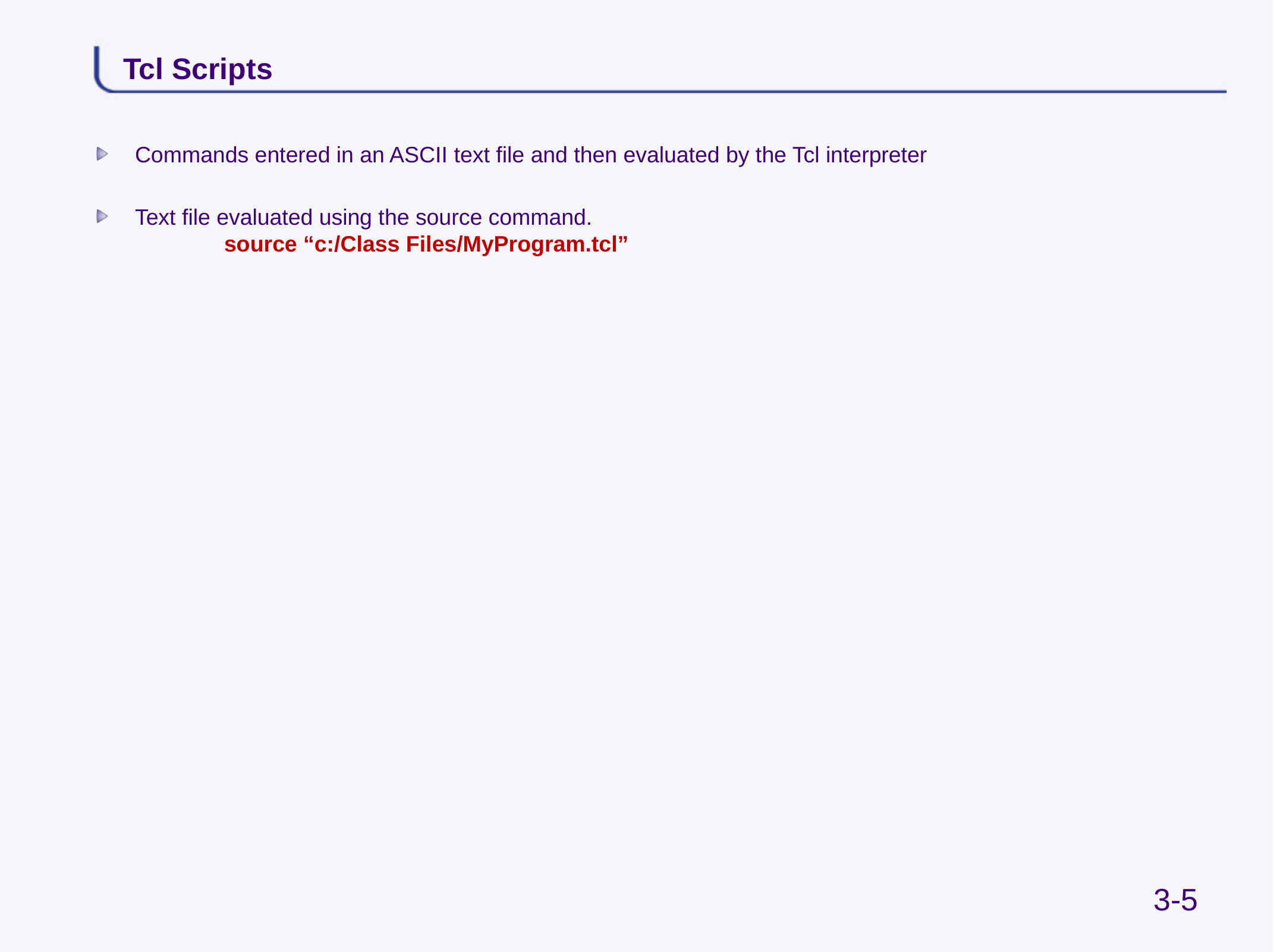

# Tcl Scripts
Commands entered in an ASCII text file and then evaluated by the Tcl interpreter

Text file evaluated using the source command.
	source “c:/Class Files/MyProgram.tcl”

3-5